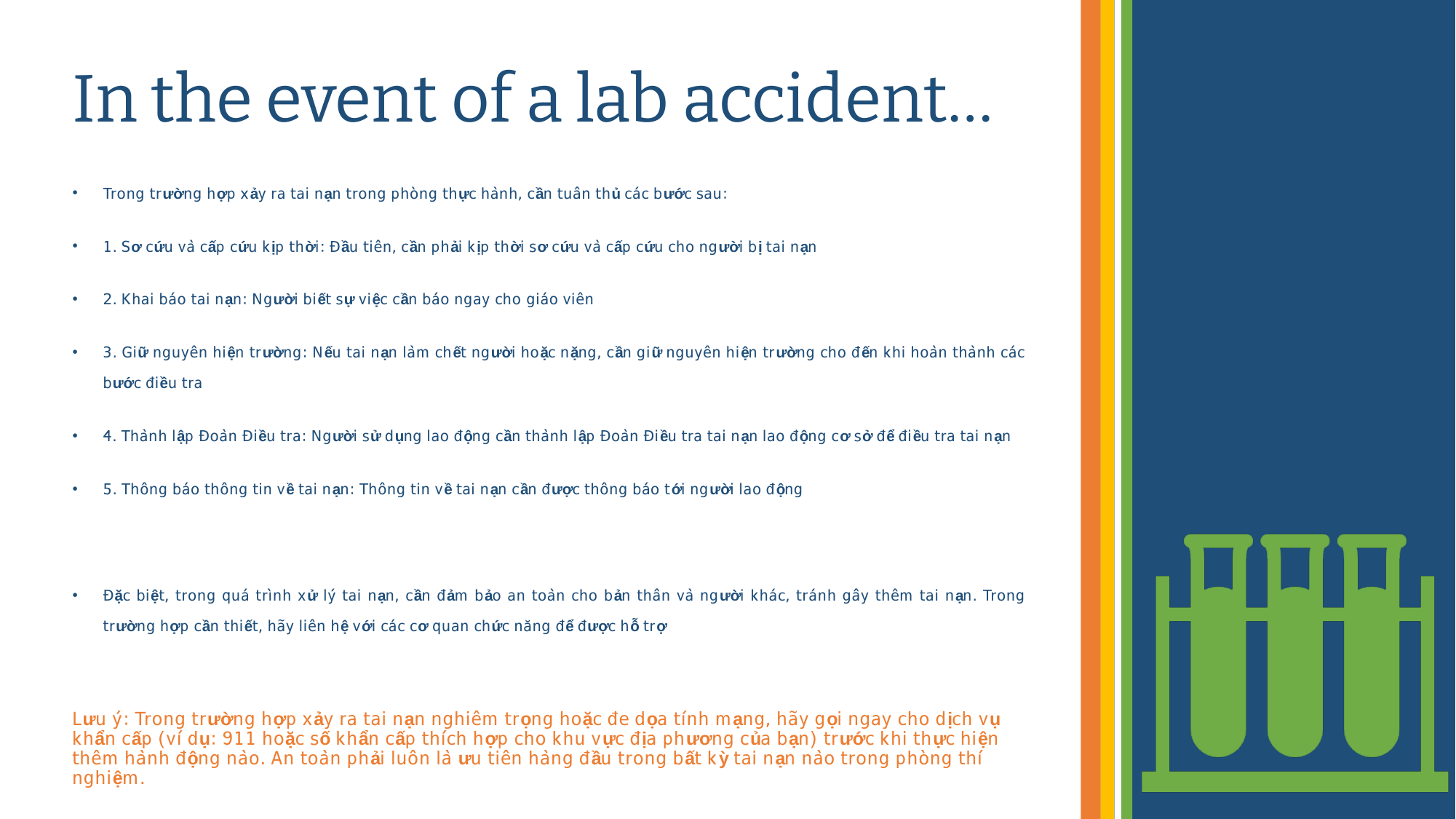

# In the event of a lab accident…
Trong trường hợp xảy ra tai nạn trong phòng thực hành, cần tuân thủ các bước sau:
1. Sơ cứu và cấp cứu kịp thời: Đầu tiên, cần phải kịp thời sơ cứu và cấp cứu cho người bị tai nạn
2. Khai báo tai nạn: Người biết sự việc cần báo ngay cho giáo viên
3. Giữ nguyên hiện trường: Nếu tai nạn làm chết người hoặc nặng, cần giữ nguyên hiện trường cho đến khi hoàn thành các bước điều tra
4. Thành lập Đoàn Điều tra: Người sử dụng lao động cần thành lập Đoàn Điều tra tai nạn lao động cơ sở để điều tra tai nạn
5. Thông báo thông tin về tai nạn: Thông tin về tai nạn cần được thông báo tới người lao động

Đặc biệt, trong quá trình xử lý tai nạn, cần đảm bảo an toàn cho bản thân và người khác, tránh gây thêm tai nạn. Trong trường hợp cần thiết, hãy liên hệ với các cơ quan chức năng để được hỗ trợ
Lưu ý: Trong trường hợp xảy ra tai nạn nghiêm trọng hoặc đe dọa tính mạng, hãy gọi ngay cho dịch vụ khẩn cấp (ví dụ: 911 hoặc số khẩn cấp thích hợp cho khu vực địa phương của bạn) trước khi thực hiện thêm hành động nào. An toàn phải luôn là ưu tiên hàng đầu trong bất kỳ tai nạn nào trong phòng thí nghiệm.